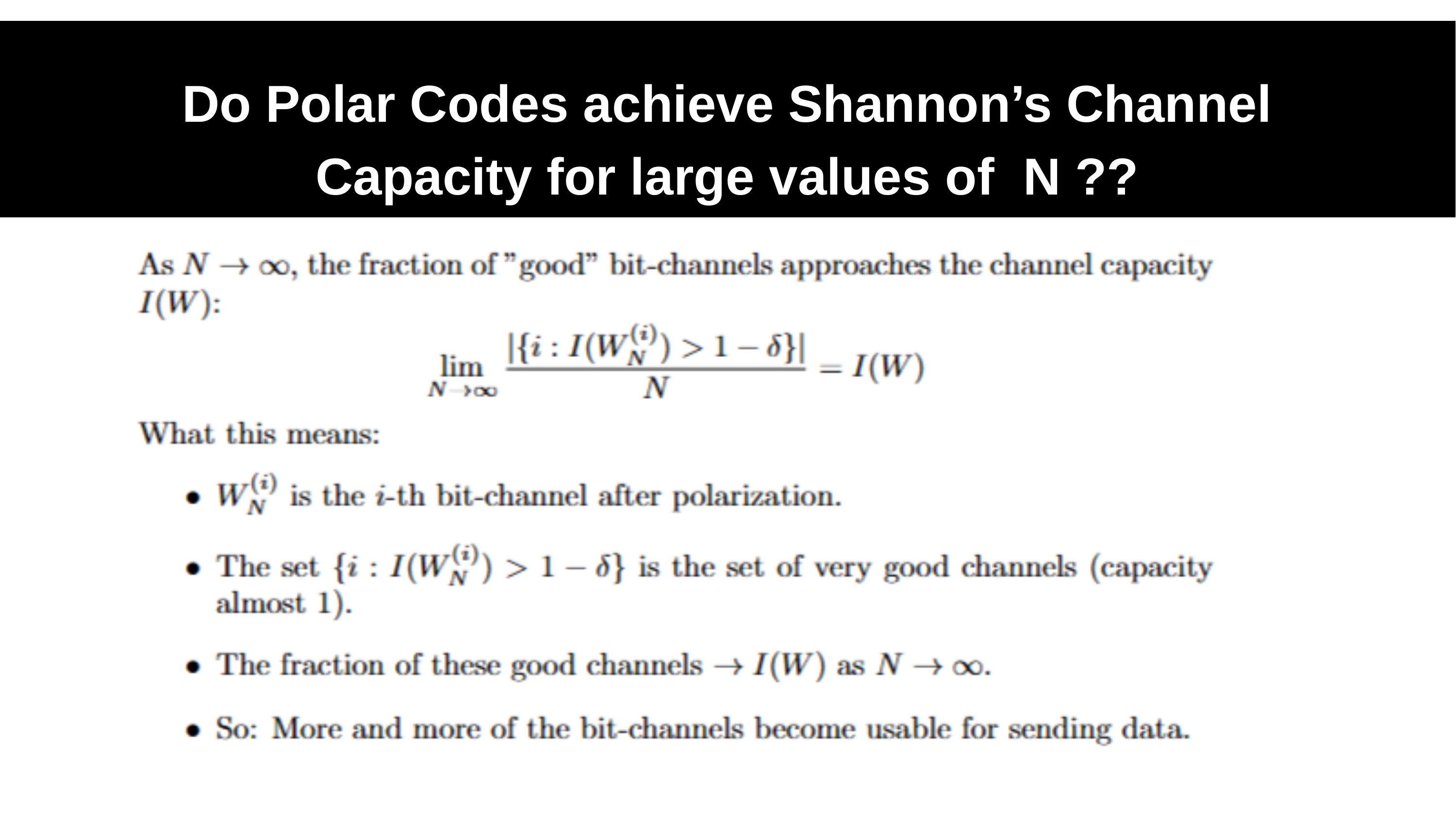

Do Polar Codes achieve Shannon’s Channel Capacity for large values of  N ??